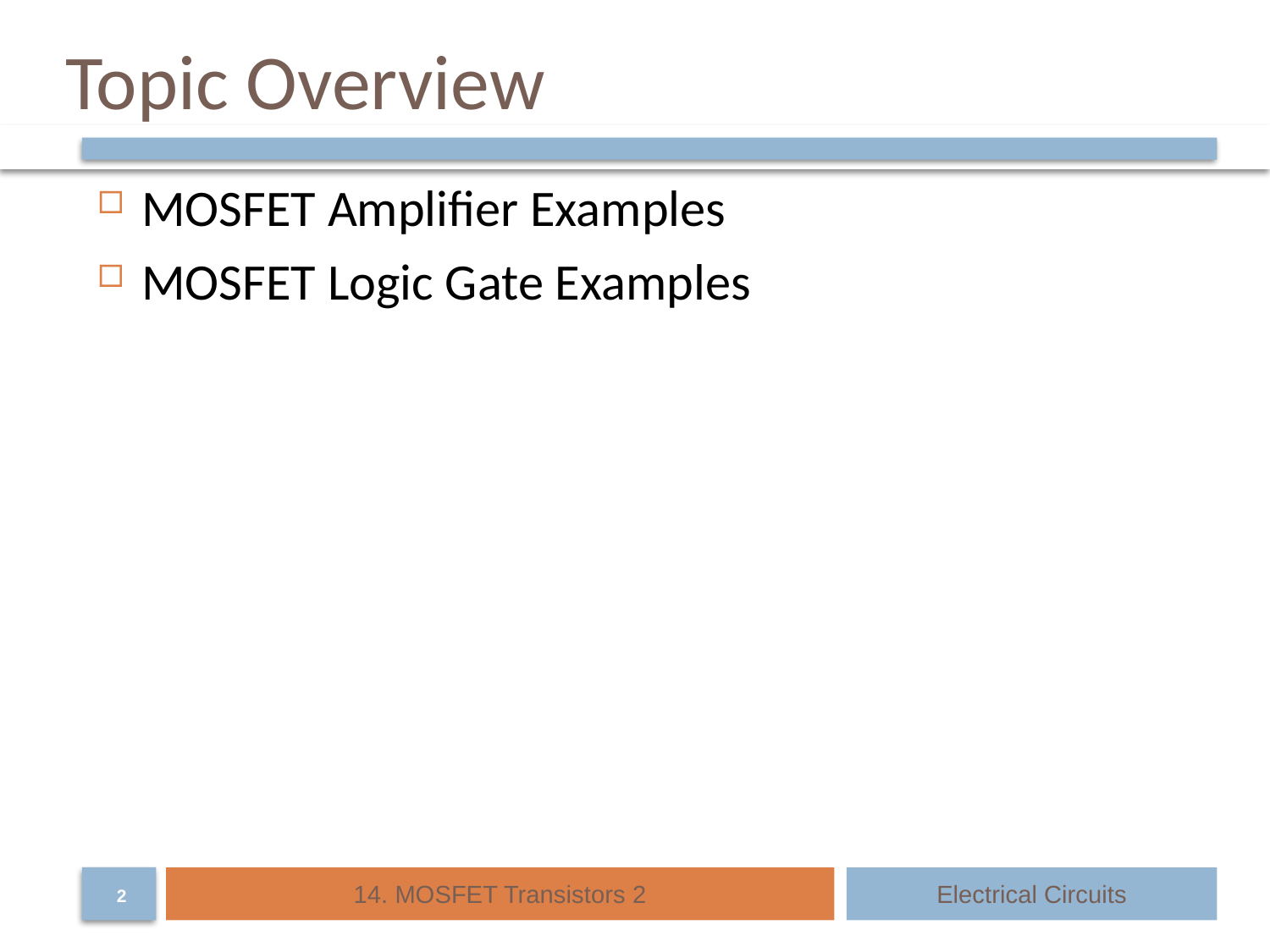

# Topic Overview
MOSFET Amplifier Examples
MOSFET Logic Gate Examples

14. MOSFET Transistors 2
Electrical Circuits
2